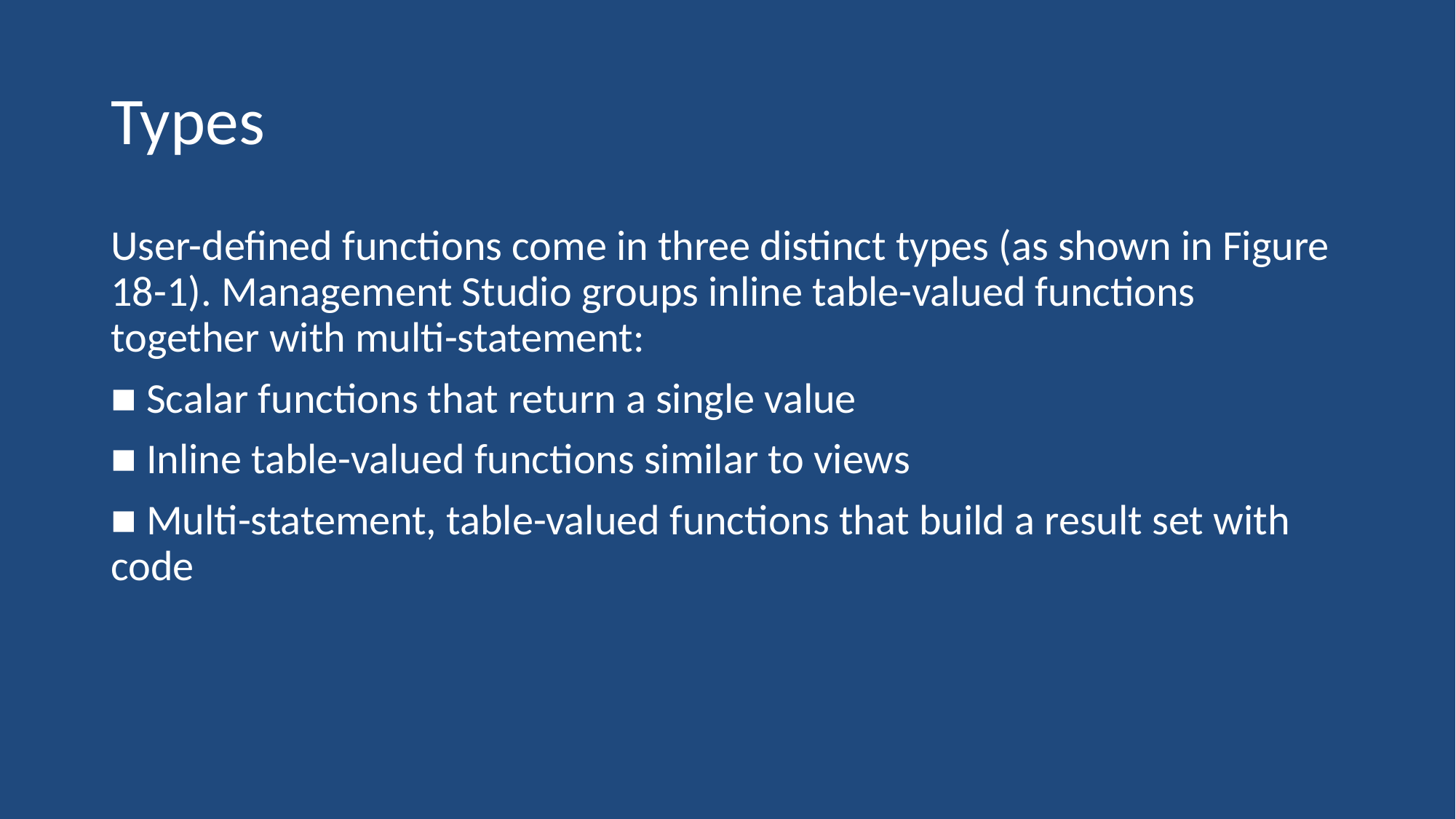

# Types
User-defined functions come in three distinct types (as shown in Figure 18-1). Management Studio groups inline table-valued functions together with multi-statement:
■ Scalar functions that return a single value
■ Inline table-valued functions similar to views
■ Multi-statement, table-valued functions that build a result set with code